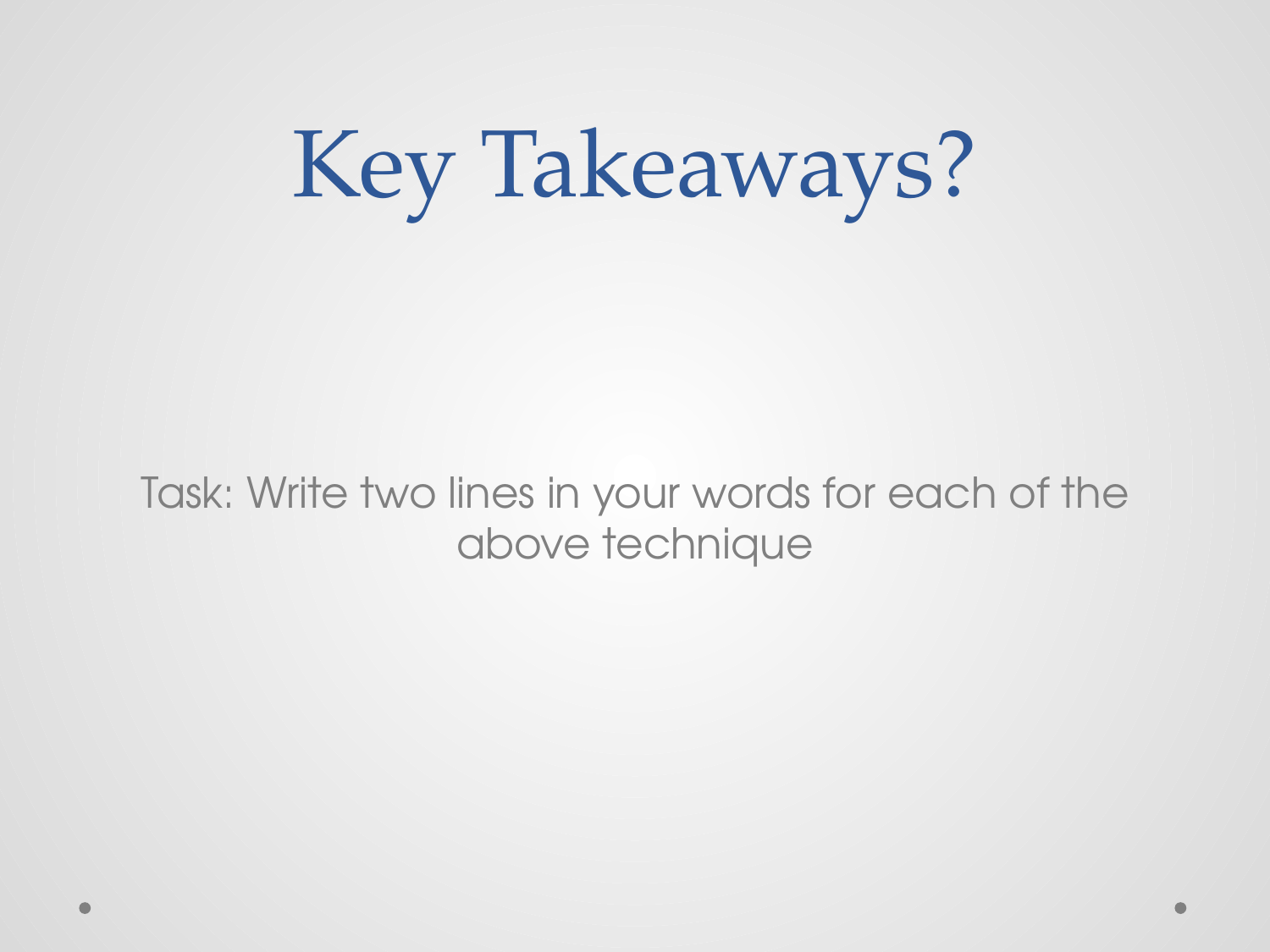

# Key Takeaways?

Task: Write two lines in your words for each of the above technique